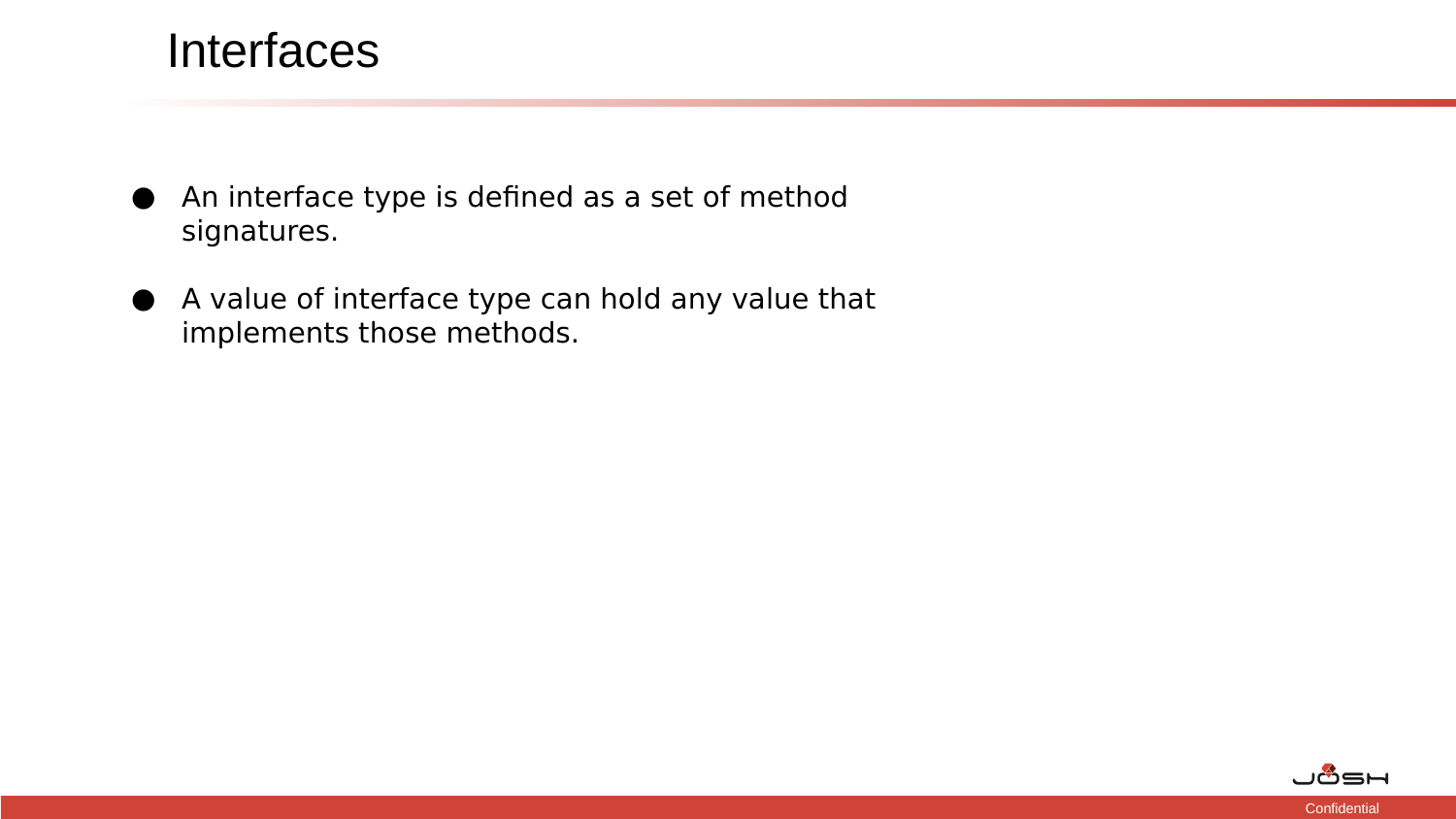

# Interfaces
An interface type is defined as a set of method signatures.
A value of interface type can hold any value that implements those methods.